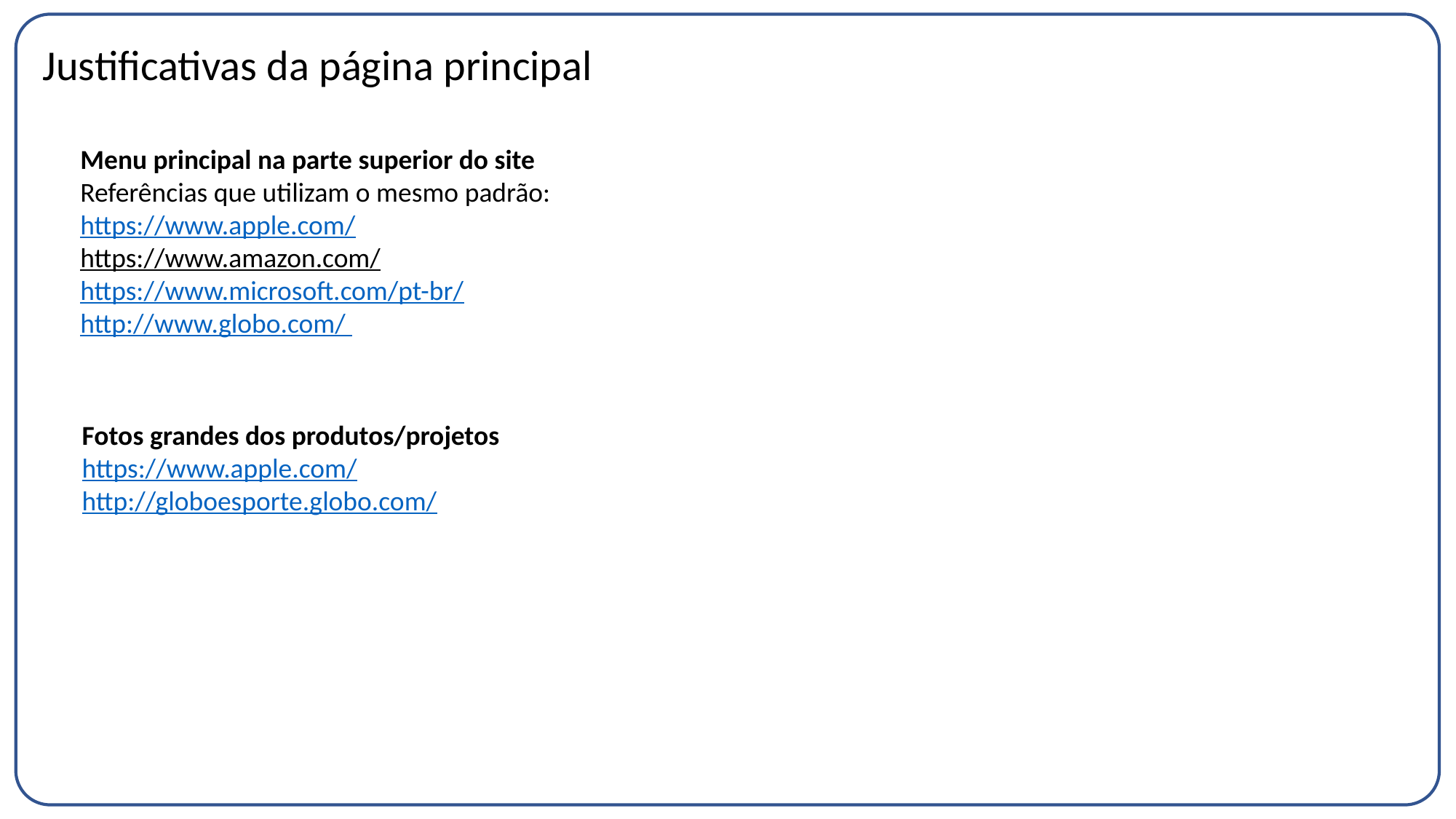

# Justificativas da página principal
Menu principal na parte superior do site
Referências que utilizam o mesmo padrão:
https://www.apple.com/
https://www.amazon.com/
https://www.microsoft.com/pt-br/
http://www.globo.com/
Fotos grandes dos produtos/projetos
https://www.apple.com/
http://globoesporte.globo.com/